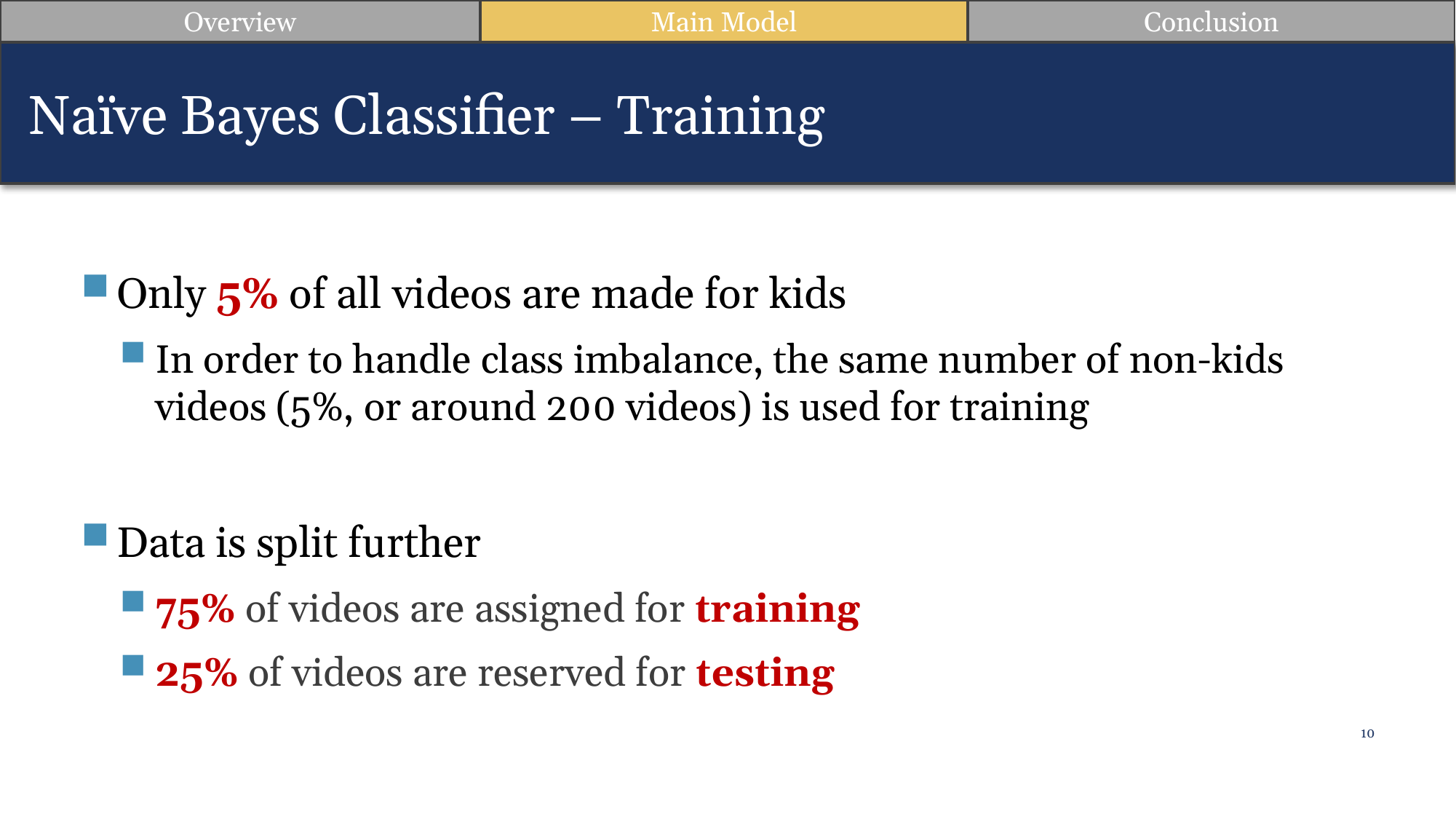

Overview
Main Model
Conclusion
Naïve Bayes Classifier – Training
Only 5% of all videos are made for kids
In order to handle class imbalance, the same number of non-kids videos (5%, or around 200 videos) is used for training

Data is split further
75% of videos are assigned for training
25% of videos are reserved for testing

10